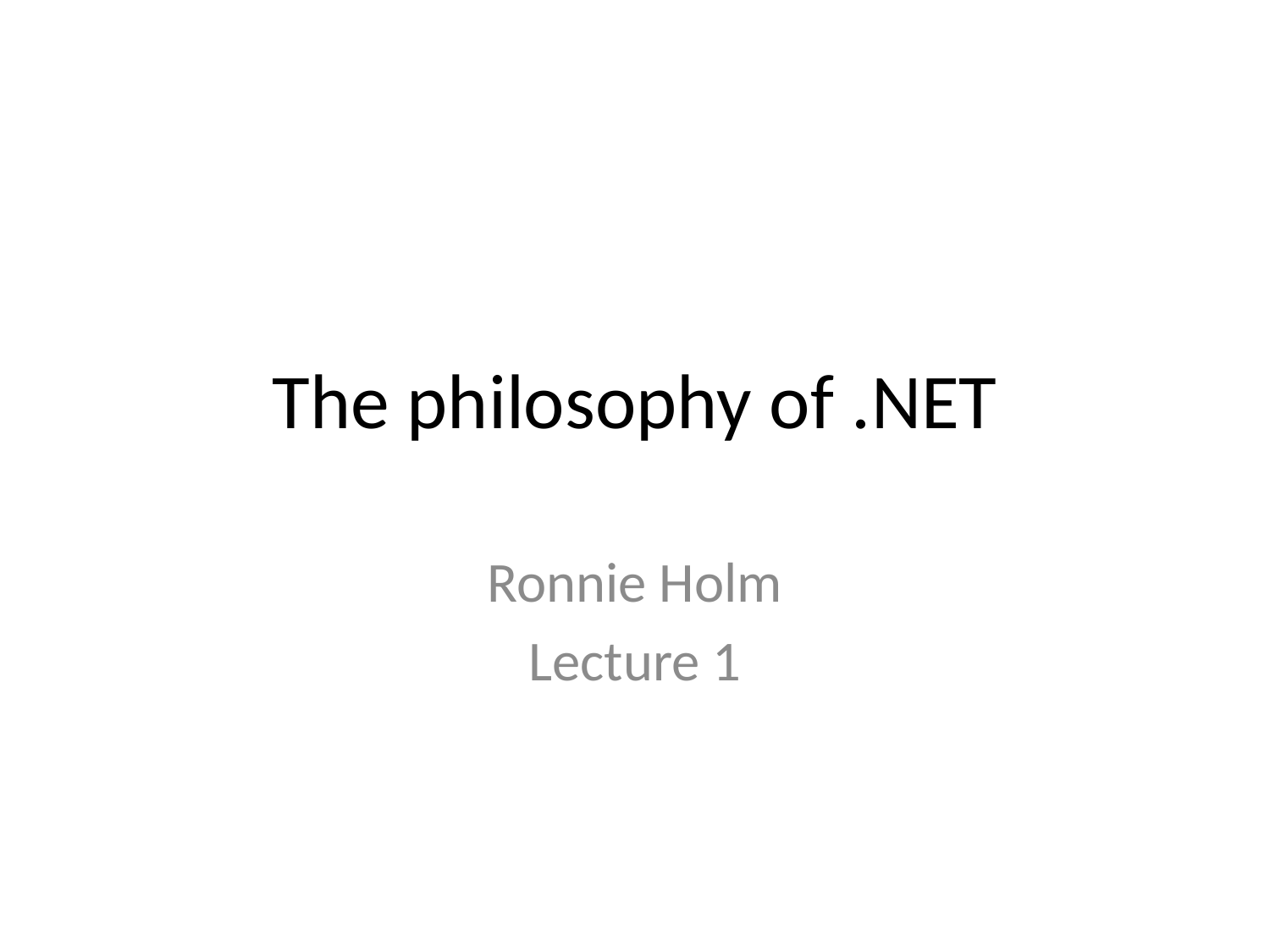

# The philosophy of .NET
Ronnie Holm
Lecture 1